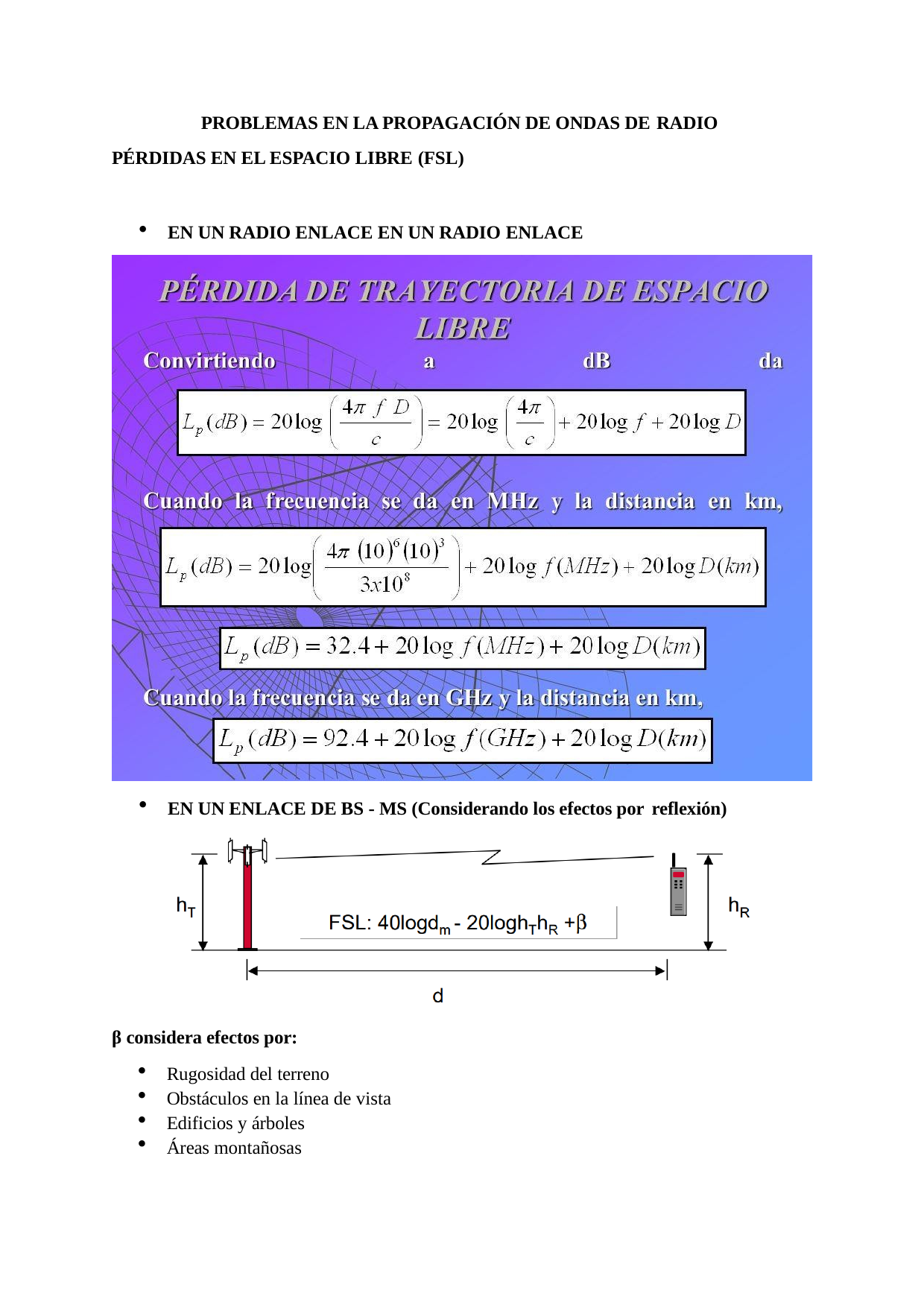

PROBLEMAS EN LA PROPAGACIÓN DE ONDAS DE RADIO
PÉRDIDAS EN EL ESPACIO LIBRE (FSL)

EN UN RADIO ENLACE EN UN RADIO ENLACE

EN UN ENLACE DE BS - MS (Considerando los efectos por reflexión)

β considera efectos por:
Rugosidad del terreno
Obstáculos en la línea de vista
Edificios y árboles
Áreas montañosas